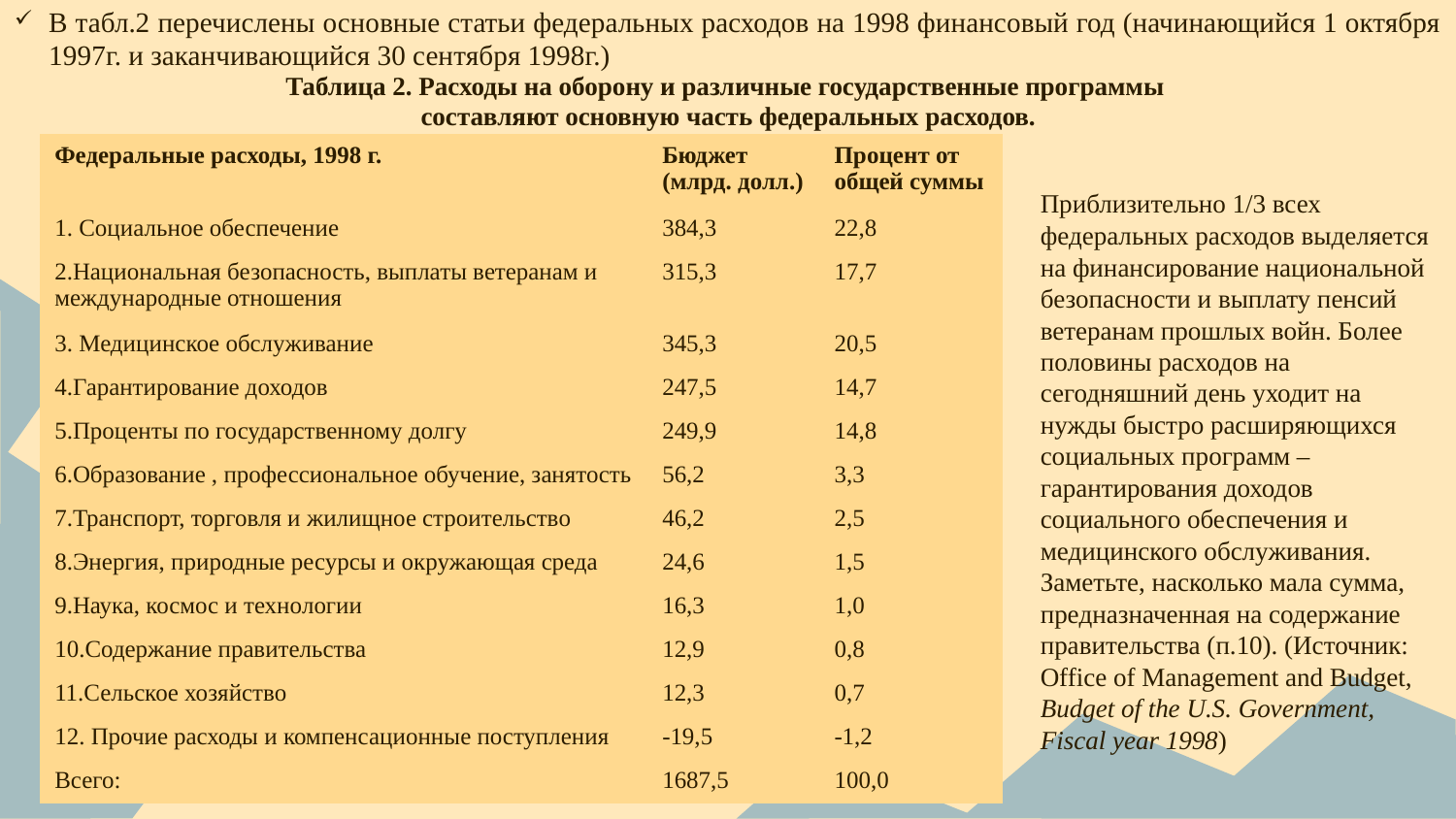

В табл.2 перечислены основные статьи федеральных расходов на 1998 финансовый год (начинающийся 1 октября 1997г. и заканчивающийся 30 сентября 1998г.)
Таблица 2. Расходы на оборону и различные государственные программы
составляют основную часть федеральных расходов.
| Федеральные расходы, 1998 г. | Бюджет (млрд. долл.) | Процент от общей суммы |
| --- | --- | --- |
| 1. Социальное обеспечение | 384,3 | 22,8 |
| 2.Национальная безопасность, выплаты ветеранам и международные отношения | 315,3 | 17,7 |
| 3. Медицинское обслуживание | 345,3 | 20,5 |
| 4.Гарантирование доходов | 247,5 | 14,7 |
| 5.Проценты по государственному долгу | 249,9 | 14,8 |
| 6.Образование , профессиональное обучение, занятость | 56,2 | 3,3 |
| 7.Транспорт, торговля и жилищное строительство | 46,2 | 2,5 |
| 8.Энергия, природные ресурсы и окружающая среда | 24,6 | 1,5 |
| 9.Наука, космос и технологии | 16,3 | 1,0 |
| 10.Содержание правительства | 12,9 | 0,8 |
| 11.Сельское хозяйство | 12,3 | 0,7 |
| 12. Прочие расходы и компенсационные поступления | -19,5 | -1,2 |
| Всего: | 1687,5 | 100,0 |
Приблизительно 1/3 всех федеральных расходов выделяется на финансирование национальной безопасности и выплату пенсий ветеранам прошлых войн. Более половины расходов на сегодняшний день уходит на нужды быстро расширяющихся социальных программ – гарантирования доходов социального обеспечения и медицинского обслуживания. Заметьте, насколько мала сумма, предназначенная на содержание правительства (п.10). (Источник: Office of Management and Budget, Budget of the U.S. Government, Fiscal year 1998)